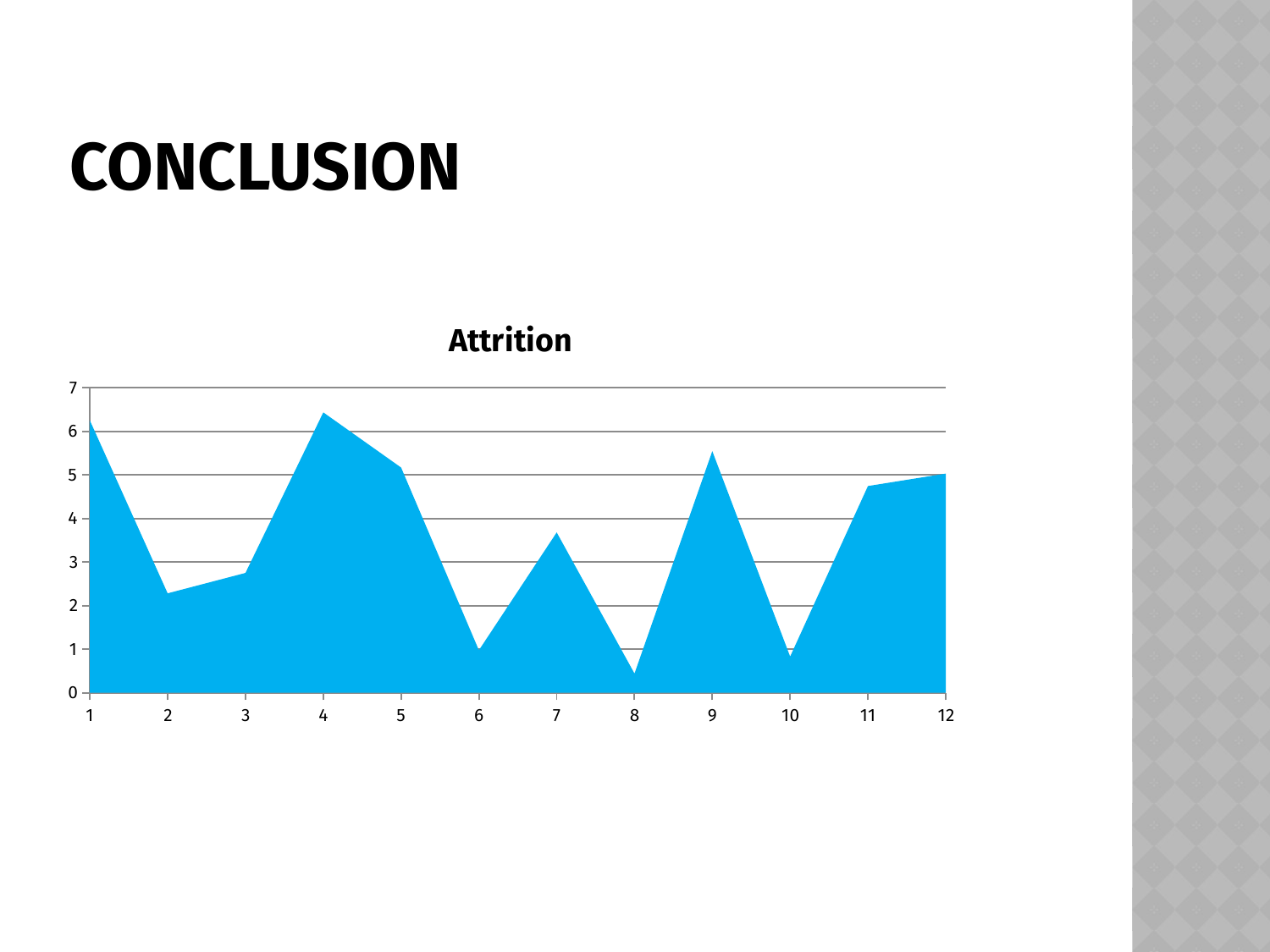

# conclusion

### Chart:

| Category | Attrition |
|---|---|